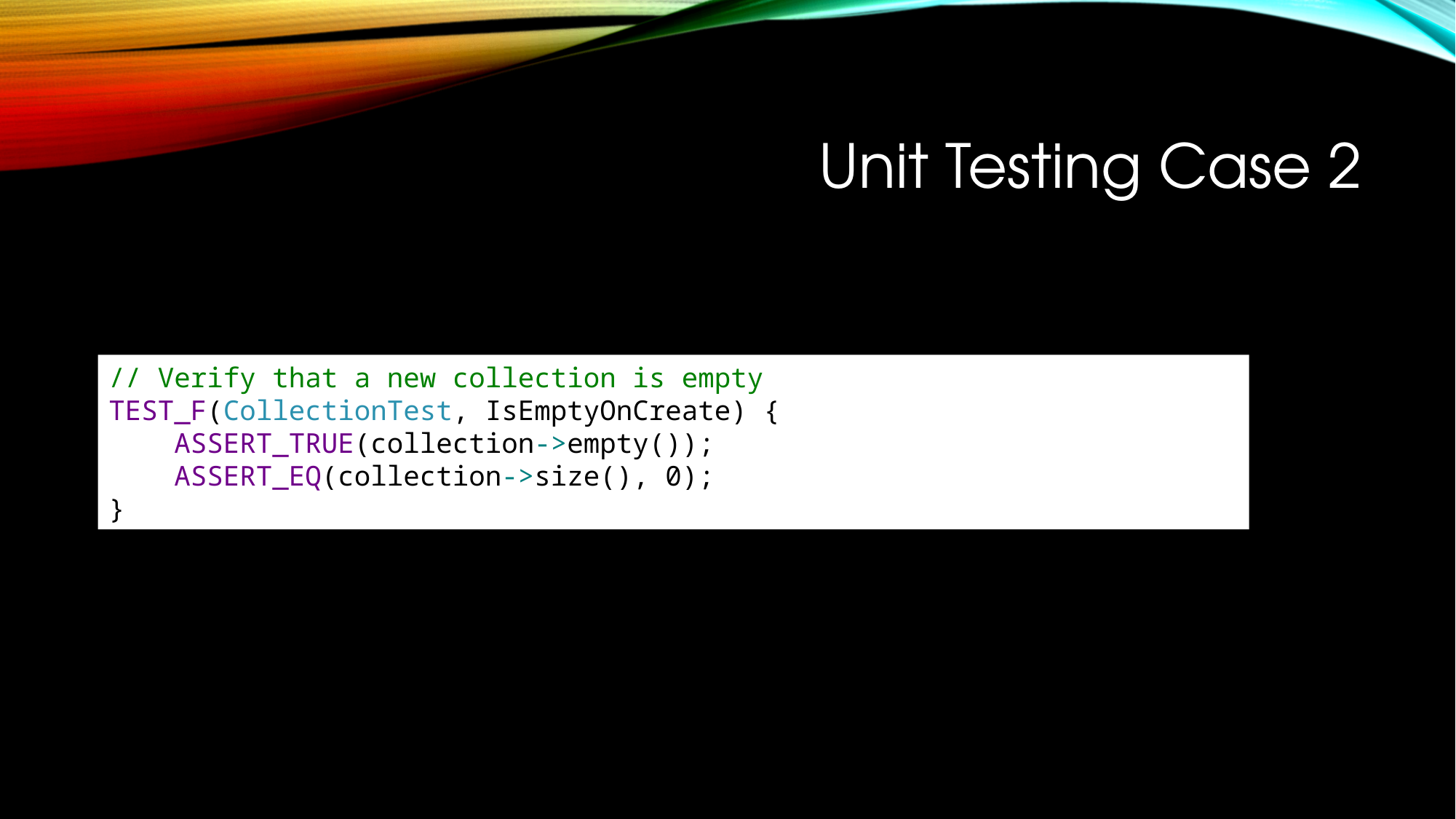

# Unit Testing Case 2
// Verify that a new collection is empty
TEST_F(CollectionTest, IsEmptyOnCreate) {
    ASSERT_TRUE(collection->empty());
    ASSERT_EQ(collection->size(), 0);
}